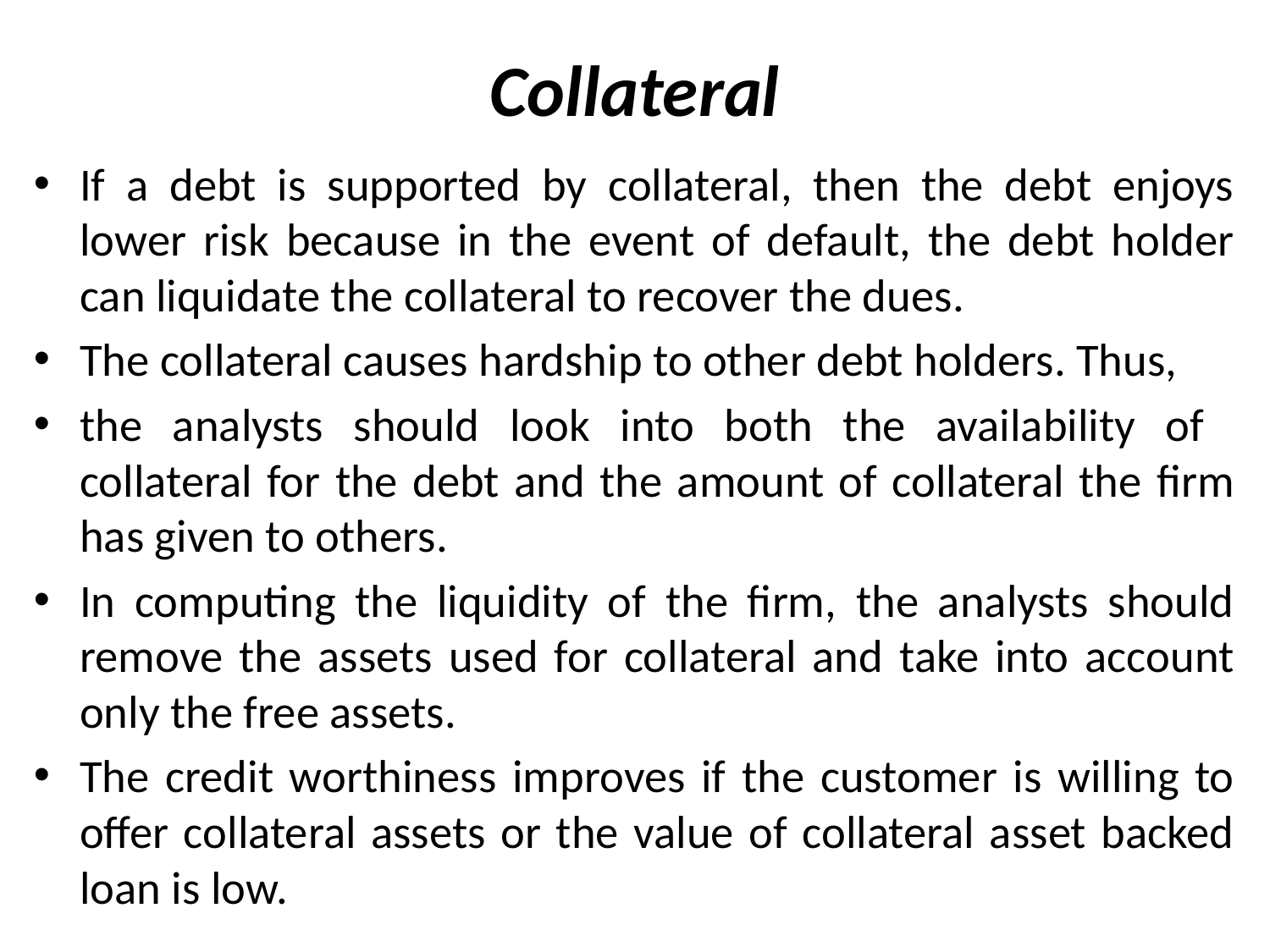

# Collateral
If a debt is supported by collateral, then the debt enjoys lower risk because in the event of default, the debt holder can liquidate the collateral to recover the dues.
The collateral causes hardship to other debt holders. Thus,
the analysts should look into both the availability of  collateral for the debt and the amount of collateral the firm has given to others.
In computing the liquidity of the firm, the analysts should remove the assets used for collateral and take into account only the free assets.
The credit worthiness improves if the customer is willing to offer collateral assets or the value of collateral asset backed loan is low.